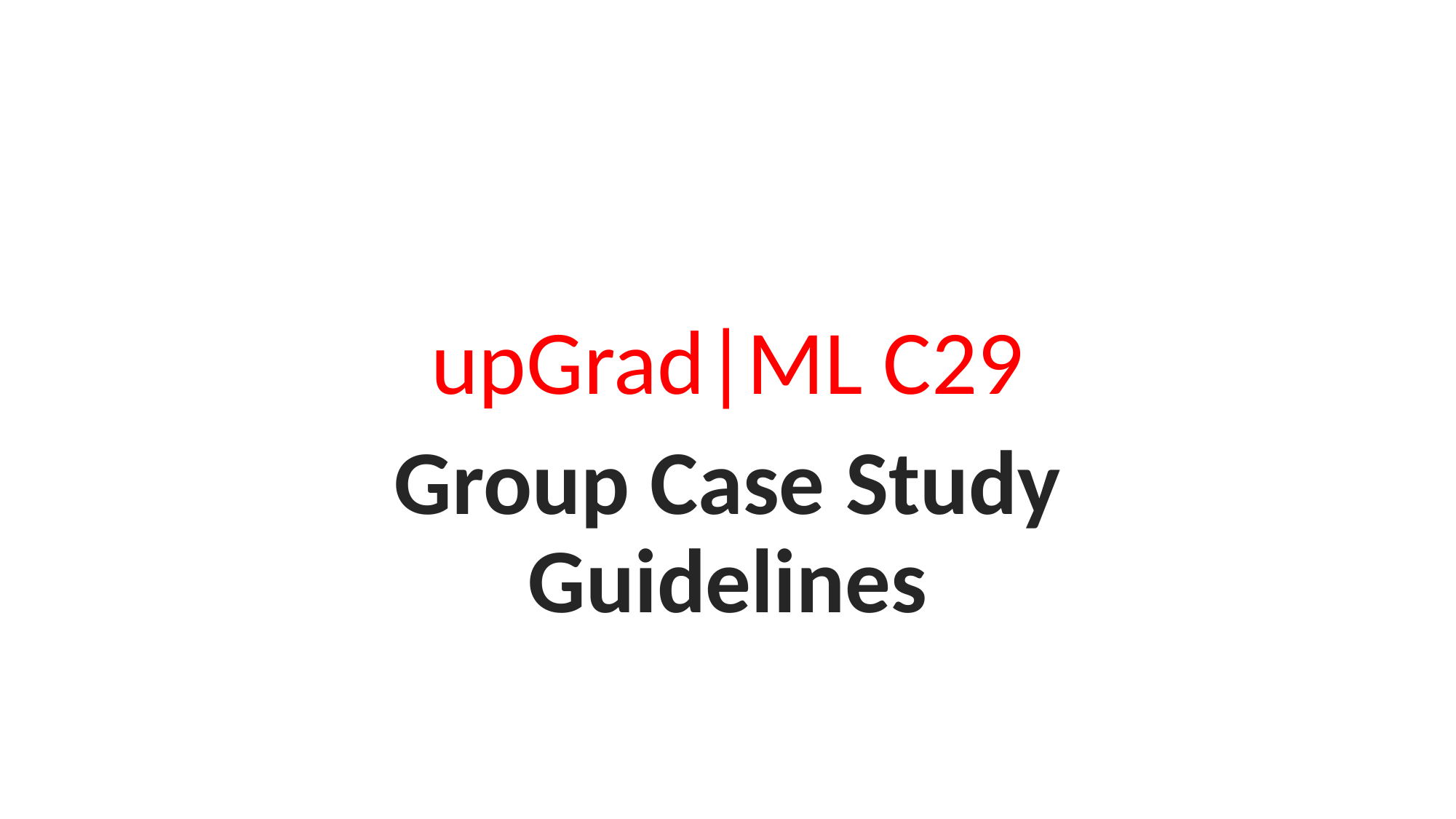

# upGrad|ML C29
Group Case Study Guidelines